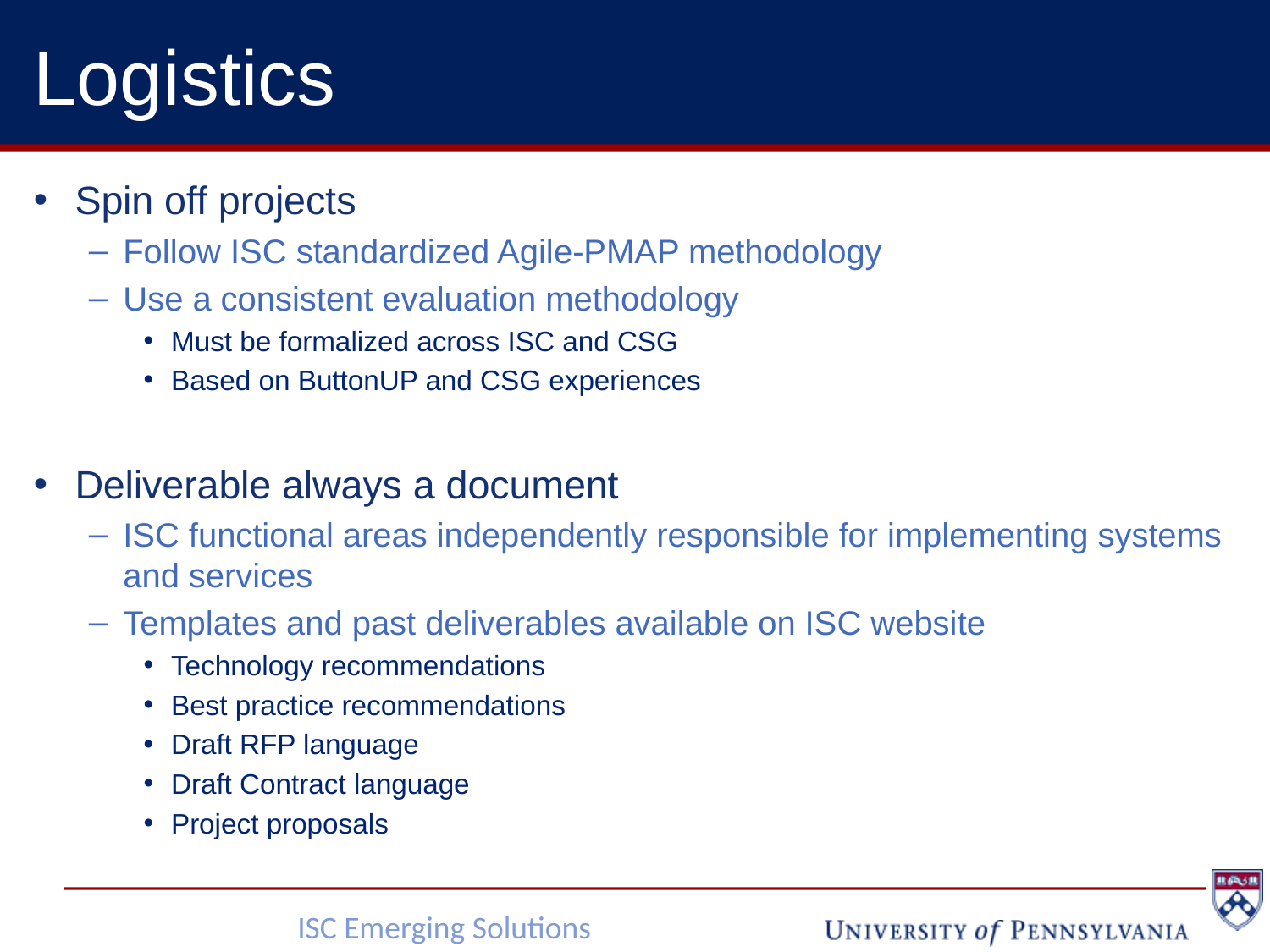

# Logistics
Spin off projects
Follow ISC standardized Agile-PMAP methodology
Use a consistent evaluation methodology
Must be formalized across ISC and CSG
Based on ButtonUP and CSG experiences

Deliverable always a document
ISC functional areas independently responsible for implementing systems and services
Templates and past deliverables available on ISC website
Technology recommendations
Best practice recommendations
Draft RFP language
Draft Contract language
Project proposals